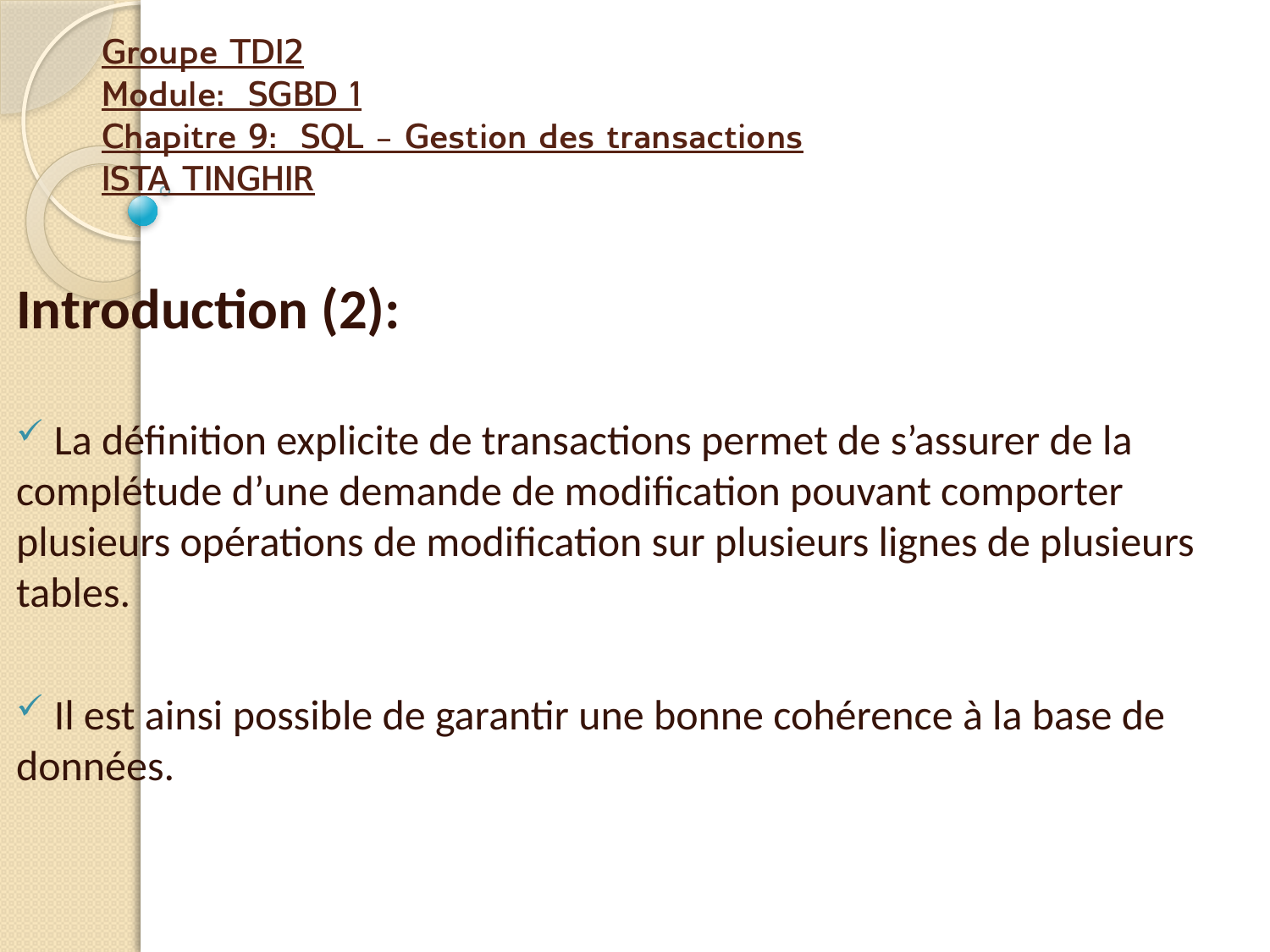

# Groupe TDI2 Module:  SGBD 1 Chapitre 9:  SQL – Gestion des transactions ISTA TINGHIR

Introduction (2):

 La définition explicite de transactions permet de s’assurer de la complétude d’une demande de modification pouvant comporter plusieurs opérations de modification sur plusieurs lignes de plusieurs tables.

 Il est ainsi possible de garantir une bonne cohérence à la base de données.